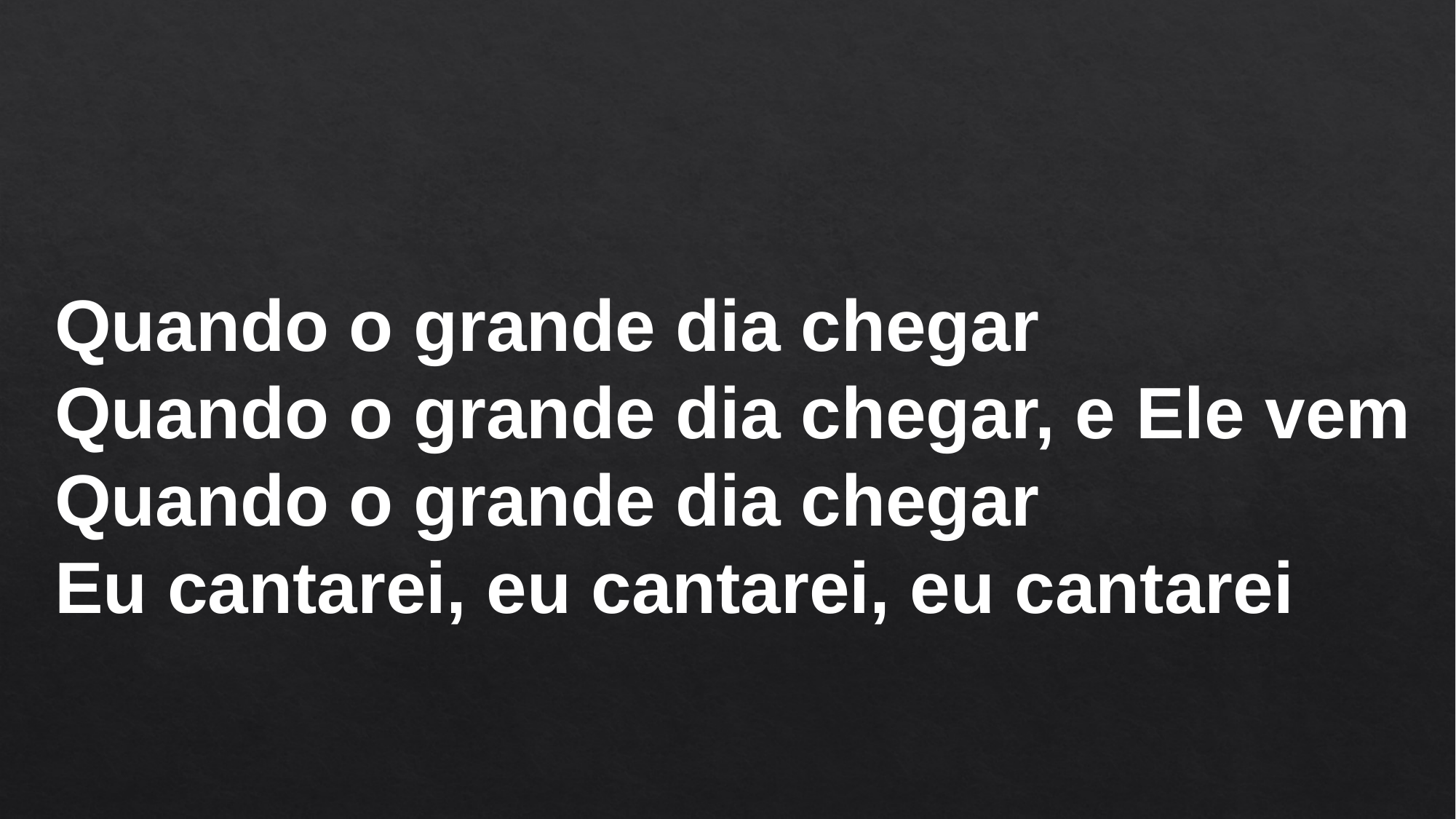

Quando o grande dia chegar
Quando o grande dia chegar, e Ele vem
Quando o grande dia chegar
Eu cantarei, eu cantarei, eu cantarei